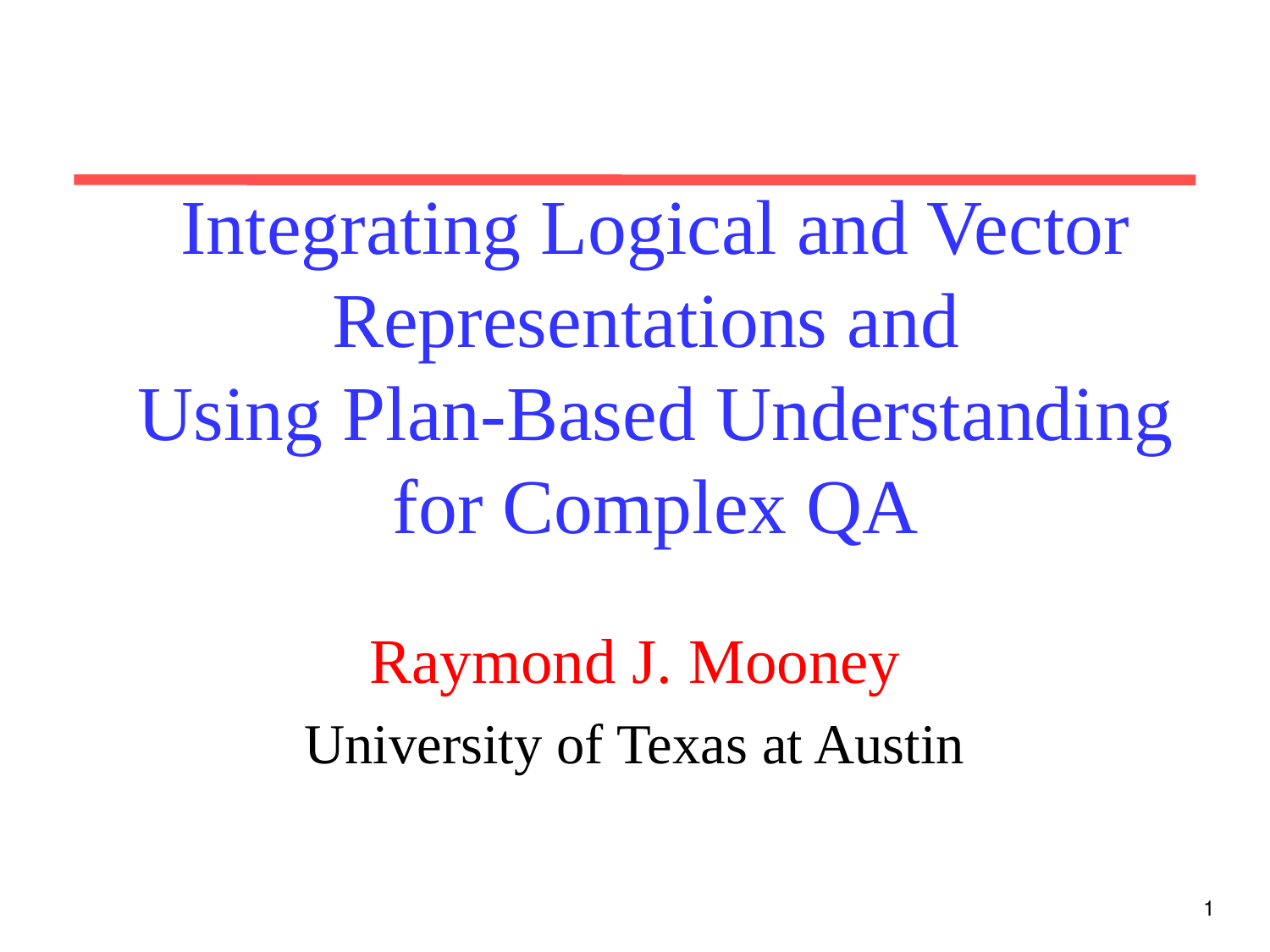

Integrating Logical and Vector Representations and
Using Plan-Based Understanding for Complex QA
Raymond J. Mooney
University of Texas at Austin
1